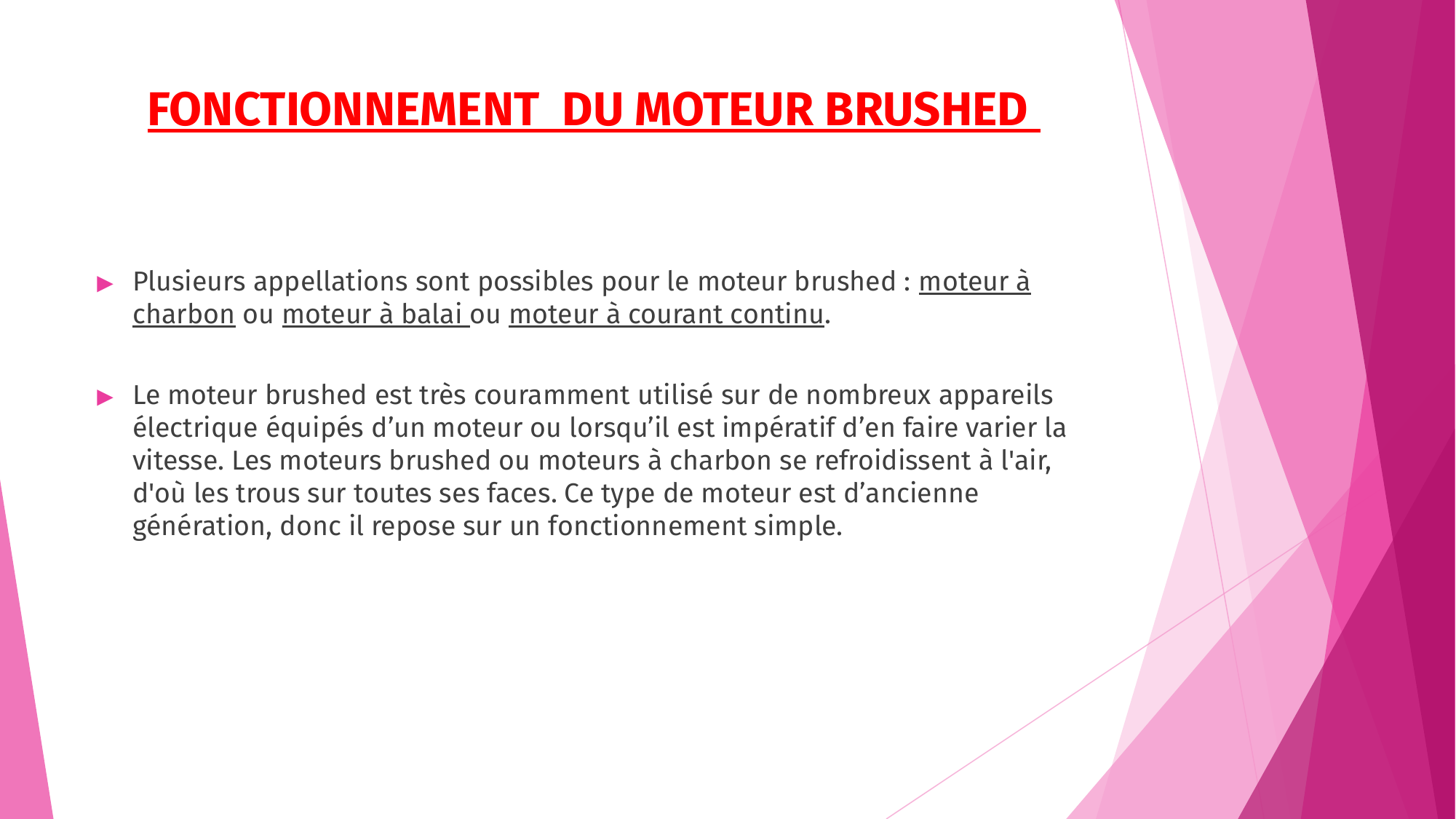

# FONCTIONNEMENT  DU MOTEUR BRUSHED
Plusieurs appellations sont possibles pour le moteur brushed : moteur à charbon ou moteur à balai ou moteur à courant continu.
Le moteur brushed est très couramment utilisé sur de nombreux appareils électrique équipés d’un moteur ou lorsqu’il est impératif d’en faire varier la vitesse. Les moteurs brushed ou moteurs à charbon se refroidissent à l'air, d'où les trous sur toutes ses faces. Ce type de moteur est d’ancienne génération, donc il repose sur un fonctionnement simple.